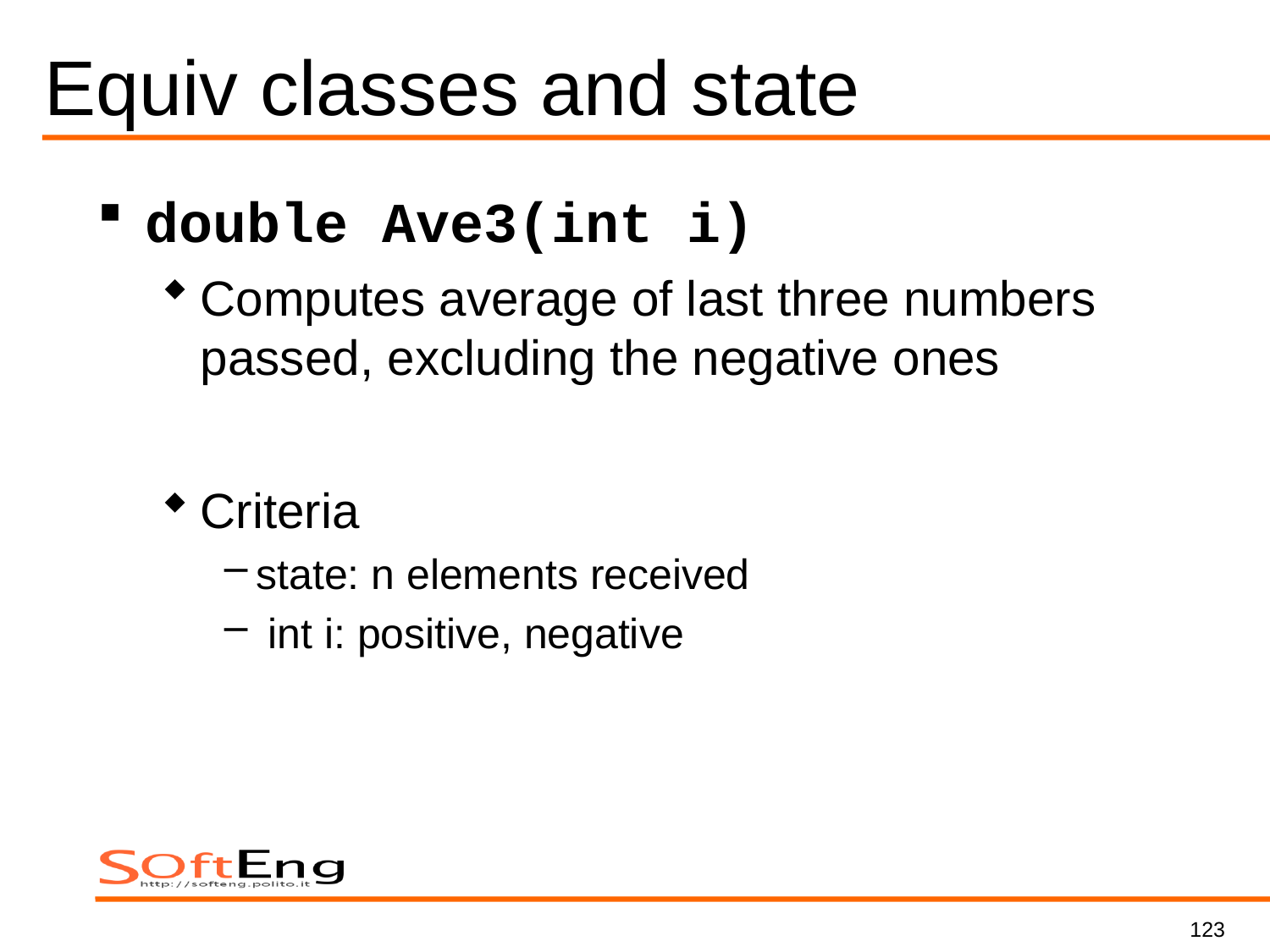

# Equiv classes and state
double Ave3(int i)
Computes average of last three numbers passed, excluding the negative ones

Criteria
state: n elements received
 int i: positive, negative
123